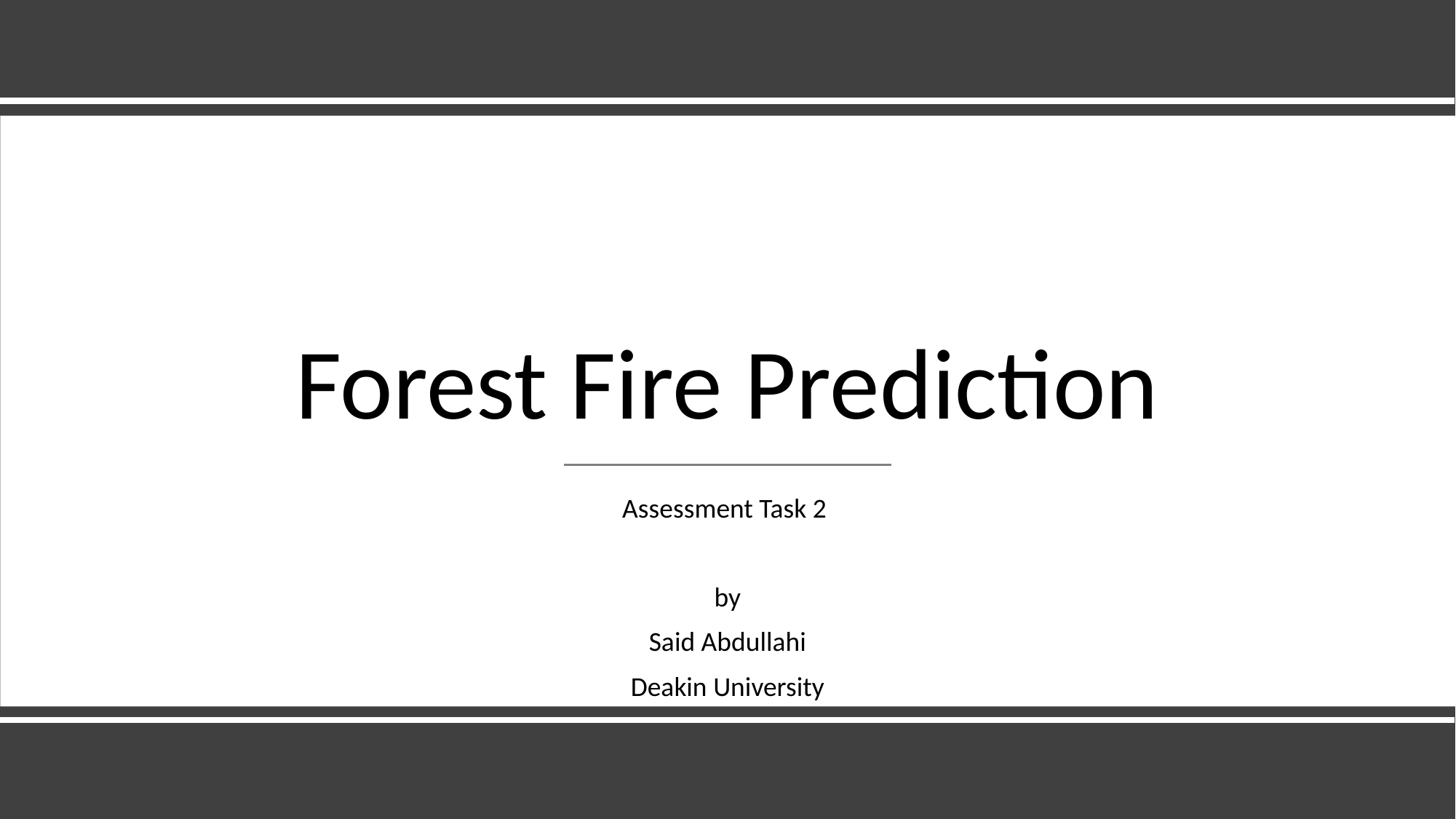

# Forest Fire Prediction
Assessment Task 2

by
Said Abdullahi
Deakin University